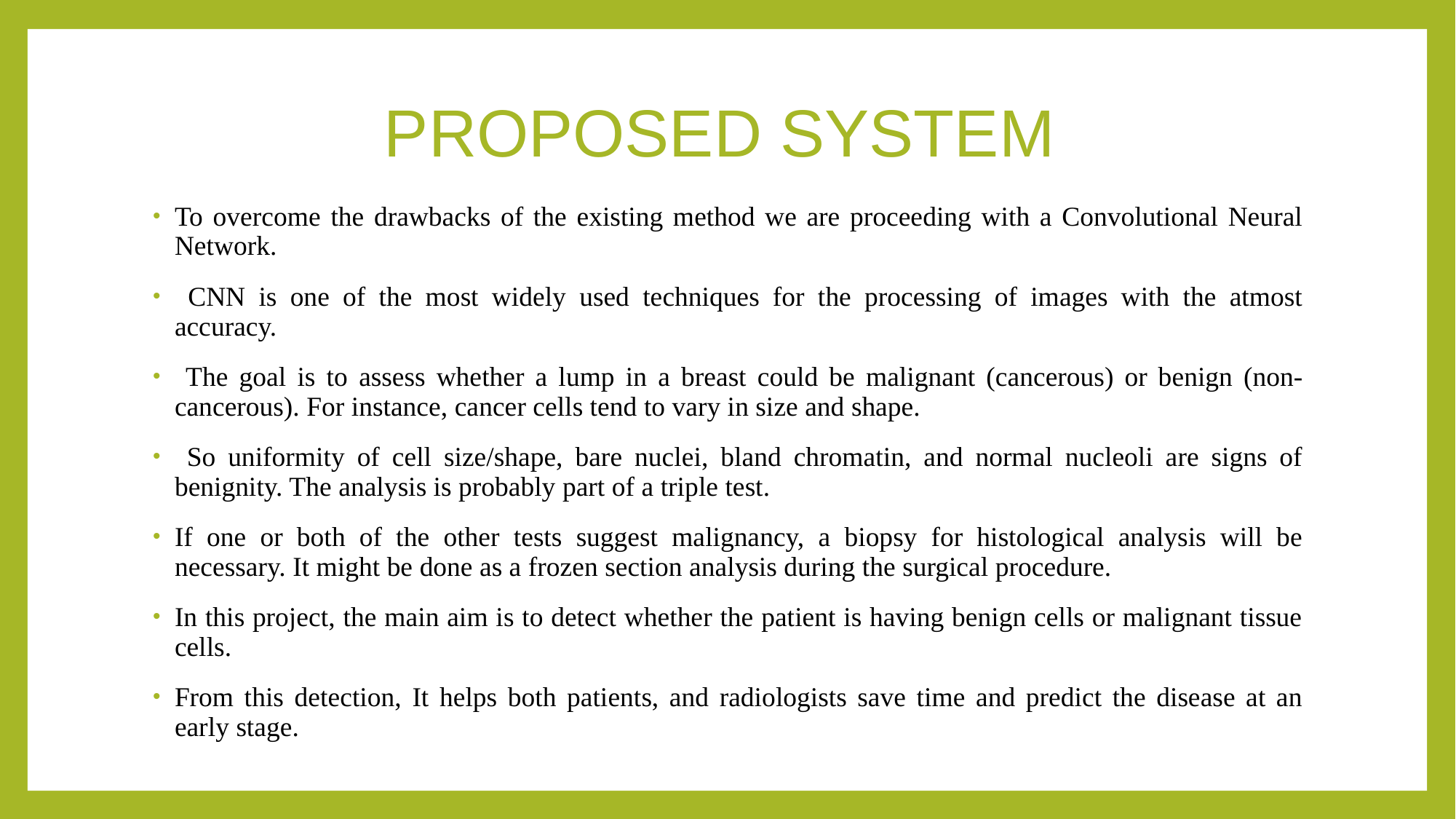

# PROPOSED SYSTEM
To overcome the drawbacks of the existing method we are proceeding with a Convolutional Neural Network.
 CNN is one of the most widely used techniques for the processing of images with the atmost accuracy.
 The goal is to assess whether a lump in a breast could be malignant (cancerous) or benign (non-cancerous). For instance, cancer cells tend to vary in size and shape.
 So uniformity of cell size/shape, bare nuclei, bland chromatin, and normal nucleoli are signs of benignity. The analysis is probably part of a triple test.
If one or both of the other tests suggest malignancy, a biopsy for histological analysis will be necessary. It might be done as a frozen section analysis during the surgical procedure.
In this project, the main aim is to detect whether the patient is having benign cells or malignant tissue cells.
From this detection, It helps both patients, and radiologists save time and predict the disease at an early stage.